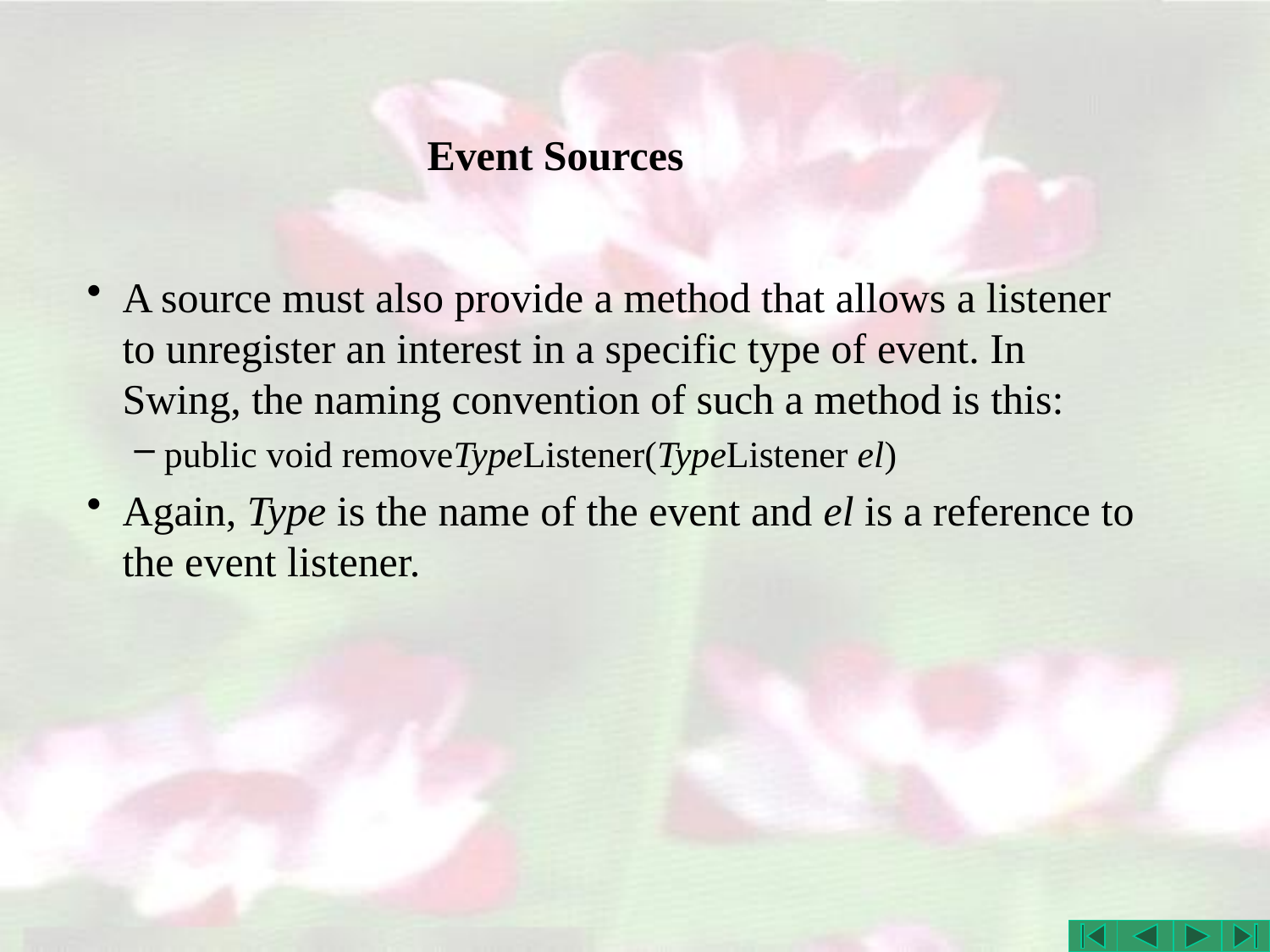

# Event Sources
A source must also provide a method that allows a listener to unregister an interest in a specific type of event. In Swing, the naming convention of such a method is this:
public void removeTypeListener(TypeListener el)
Again, Type is the name of the event and el is a reference to the event listener.